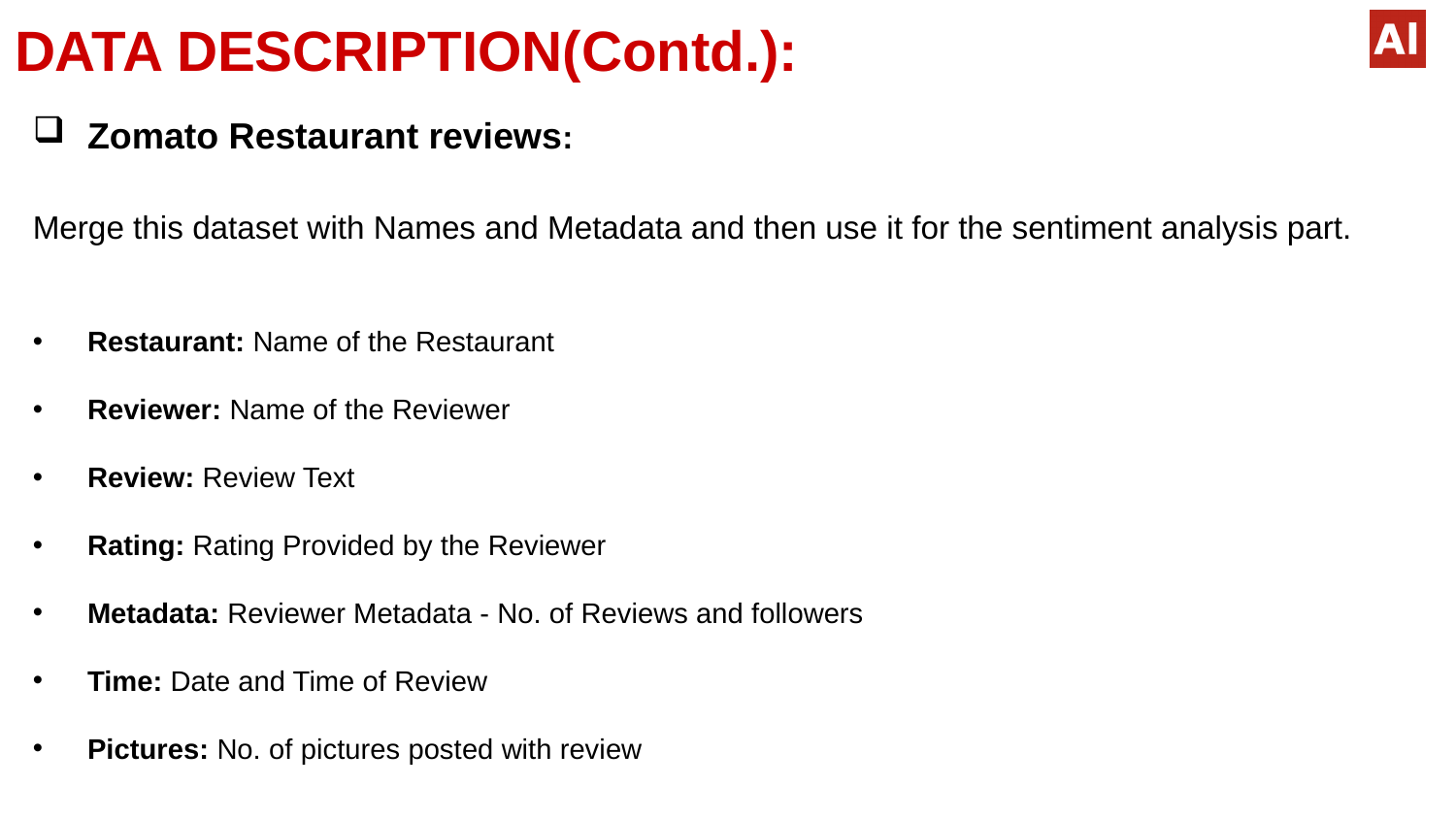

# DATA DESCRIPTION(Contd.):
Zomato Restaurant reviews:

Merge this dataset with Names and Metadata and then use it for the sentiment analysis part.

Restaurant: Name of the Restaurant
Reviewer: Name of the Reviewer
Review: Review Text
Rating: Rating Provided by the Reviewer
Metadata: Reviewer Metadata - No. of Reviews and followers
Time: Date and Time of Review
Pictures: No. of pictures posted with review